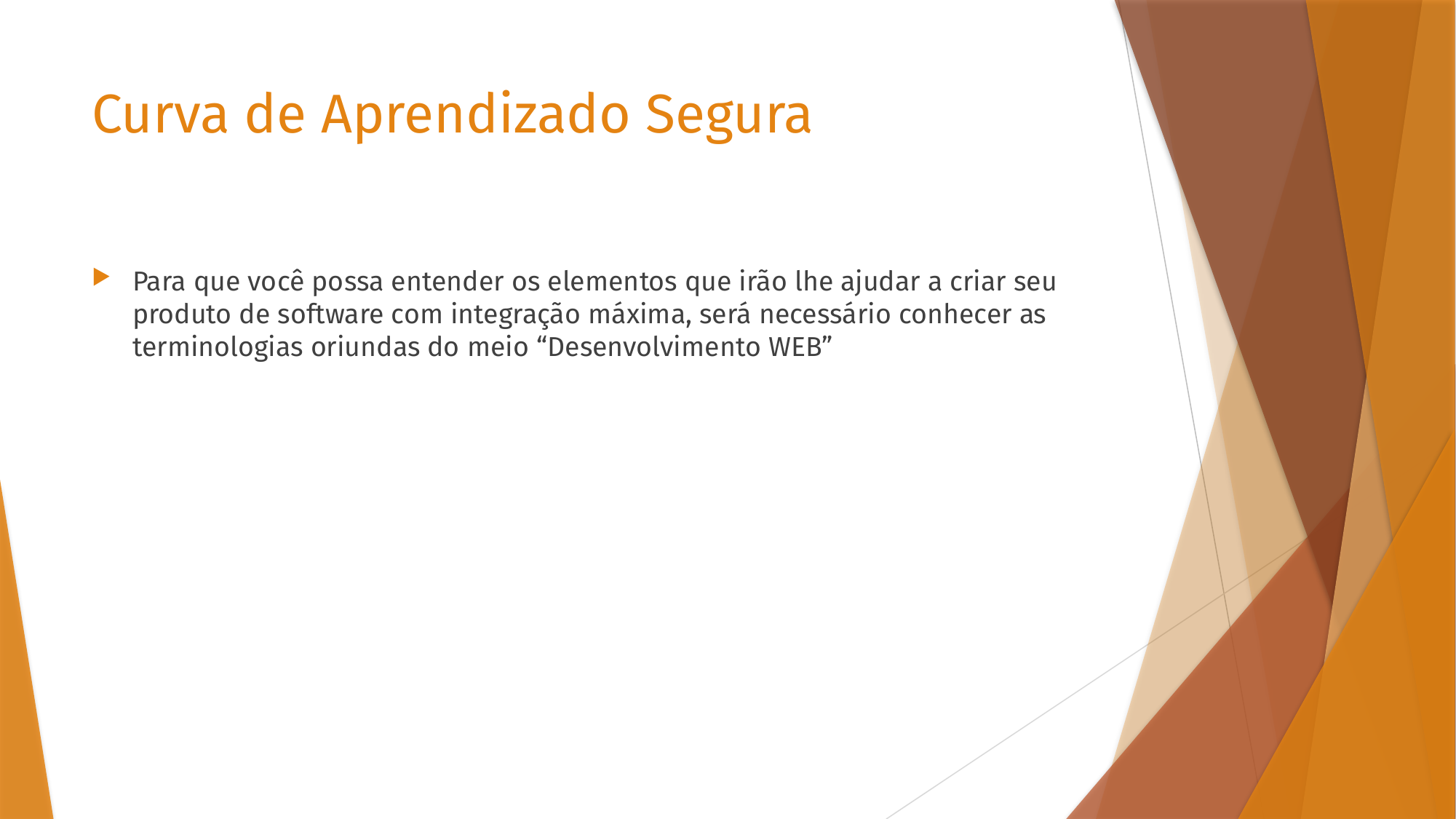

# Curva de Aprendizado Segura
Para que você possa entender os elementos que irão lhe ajudar a criar seu produto de software com integração máxima, será necessário conhecer as terminologias oriundas do meio “Desenvolvimento WEB”